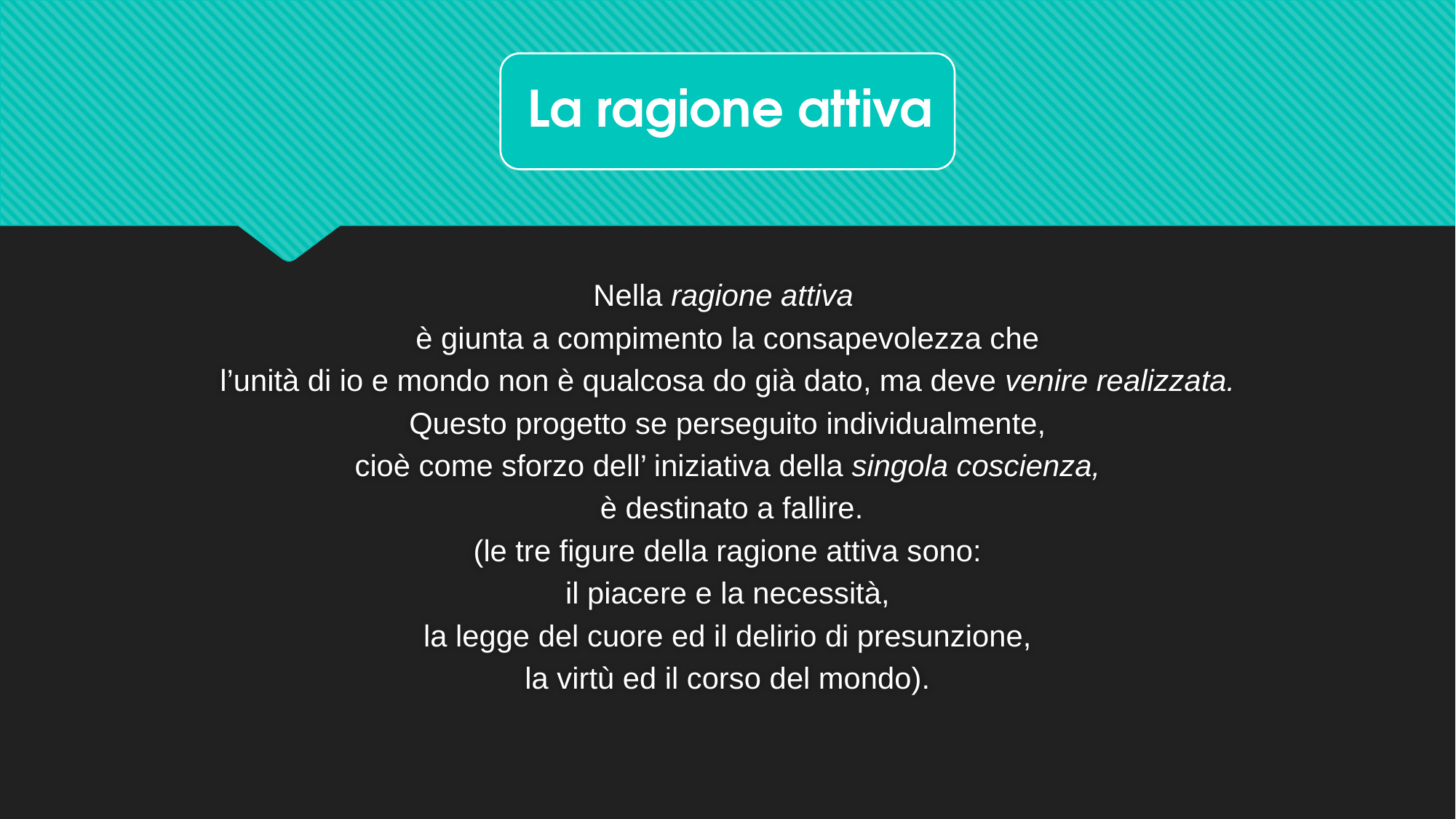

La ragione attiva
Nella ragione attiva
è giunta a compimento la consapevolezza che
l’unità di io e mondo non è qualcosa do già dato, ma deve venire realizzata.
Questo progetto se perseguito individualmente,
cioè come sforzo dell’ iniziativa della singola coscienza,
 è destinato a fallire.
(le tre figure della ragione attiva sono:
il piacere e la necessità,
la legge del cuore ed il delirio di presunzione,
la virtù ed il corso del mondo).